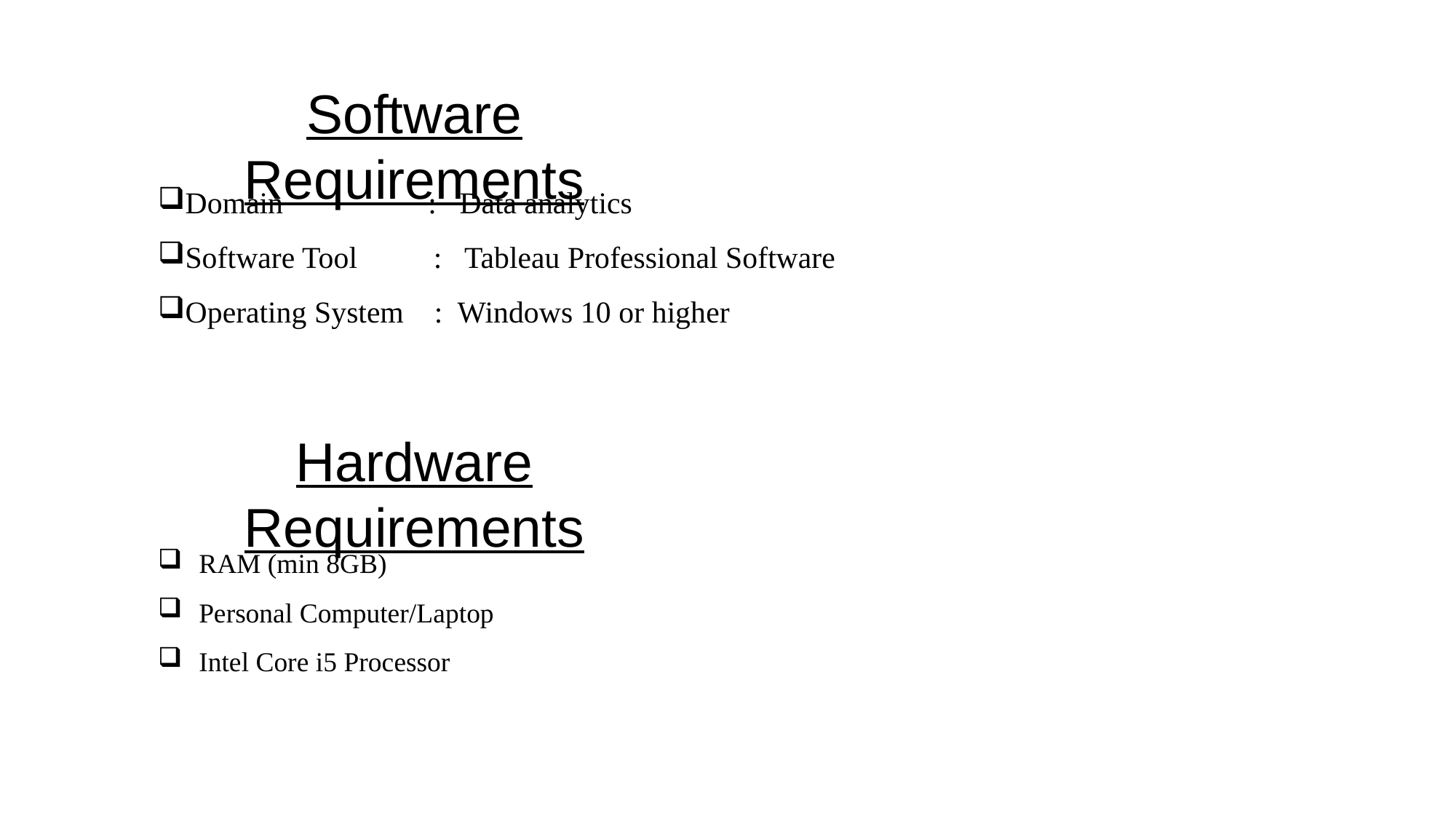

Software Requirements
Domain                   :   Data analytics
Software Tool          :   Tableau Professional Software
Operating System    :  Windows 10 or higher

Hardware Requirements
RAM (min 8GB)
Personal Computer/Laptop
Intel Core i5 Processor